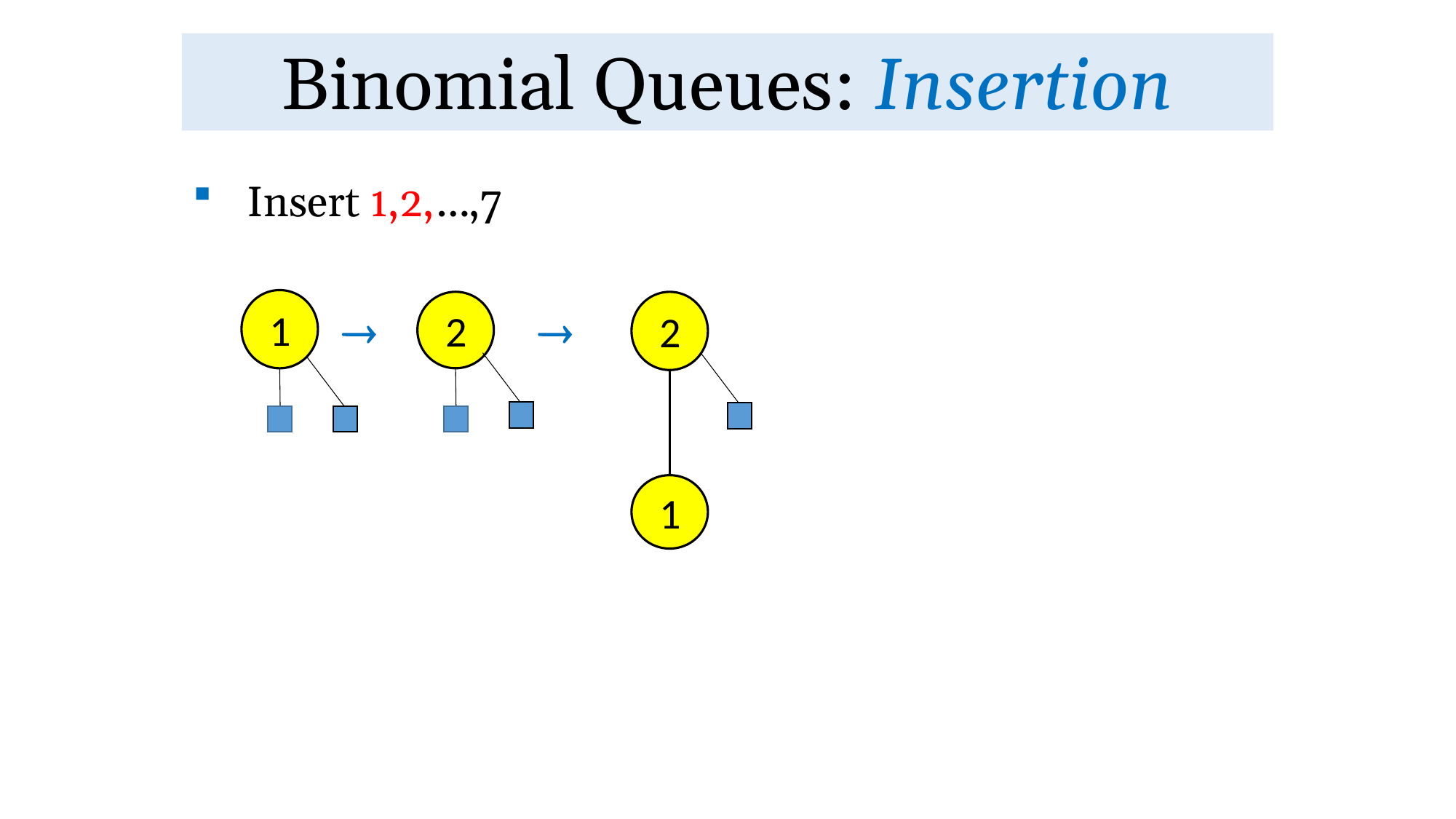

# Binomial Queues: Insertion
Insert 1,2,…,7
 1

 2

 2
 1

→
→